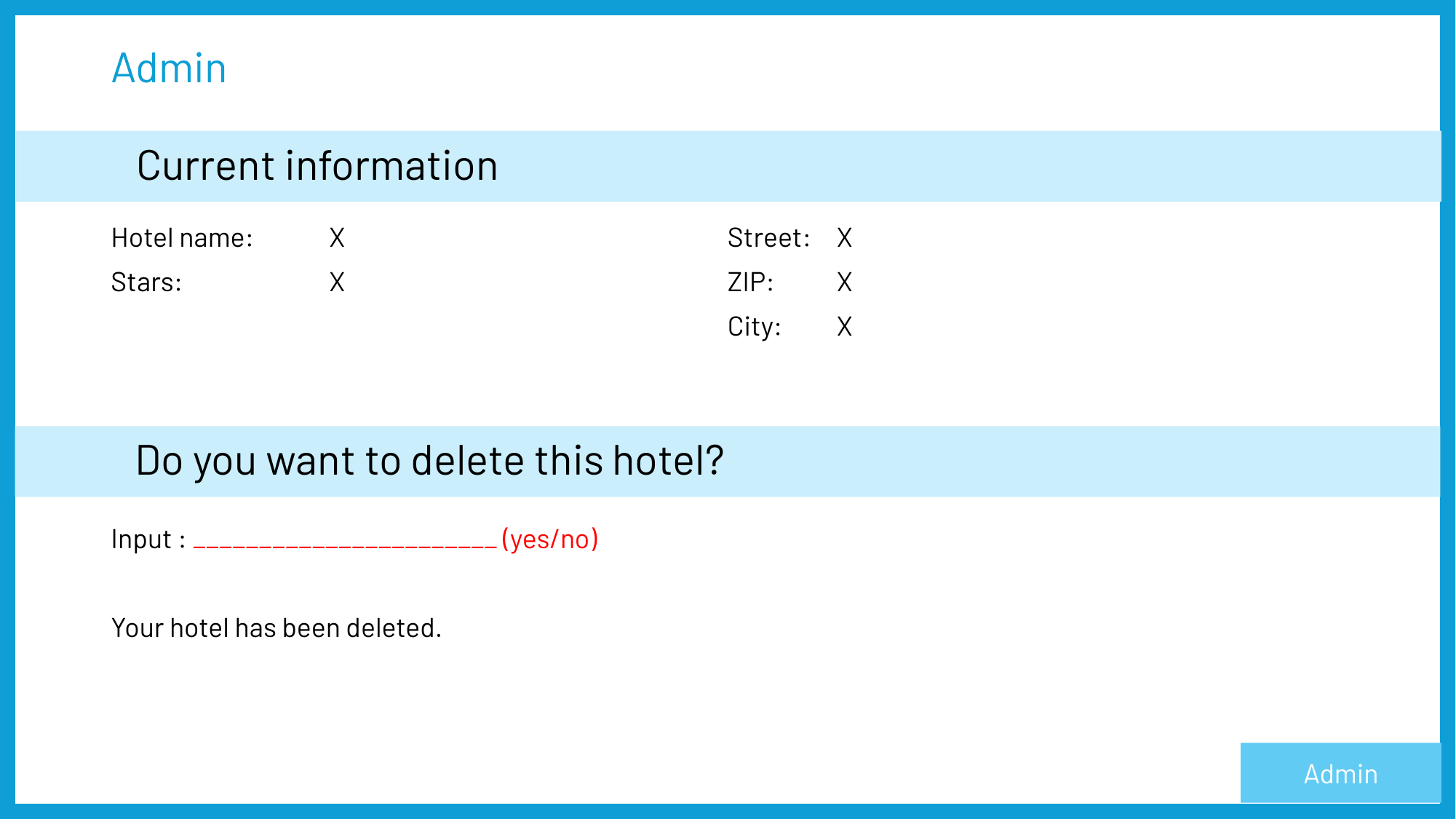

# Admin
	Current information
Hotel name:	X
Stars:		X

Street:	X
ZIP:	X
City:	X
	Do you want to delete this hotel?
Input : _______________________ (yes/no)

Your hotel has been deleted.